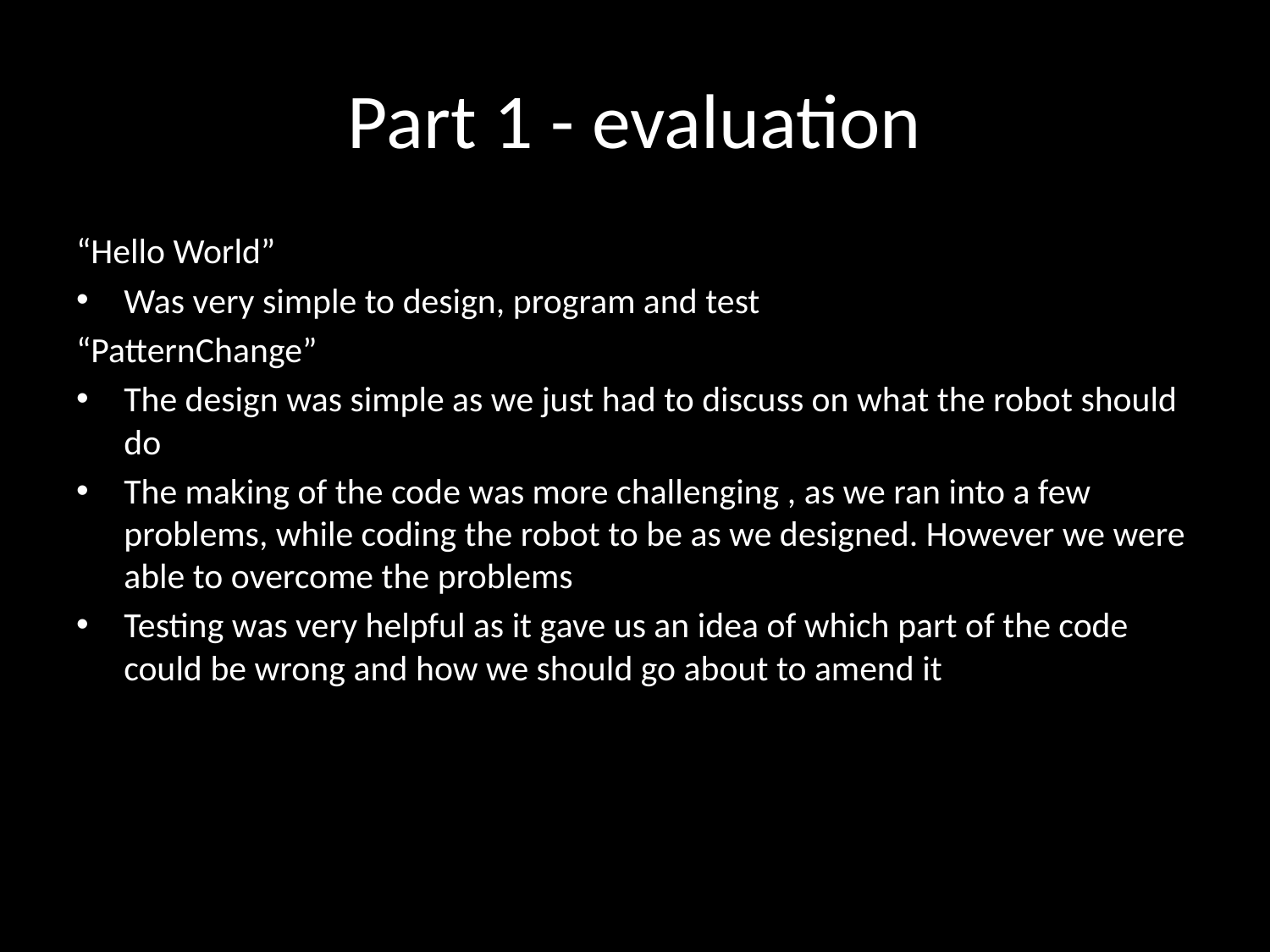

# Part 1 - evaluation
“Hello World”
Was very simple to design, program and test
“PatternChange”
The design was simple as we just had to discuss on what the robot should do
The making of the code was more challenging , as we ran into a few problems, while coding the robot to be as we designed. However we were able to overcome the problems
Testing was very helpful as it gave us an idea of which part of the code could be wrong and how we should go about to amend it